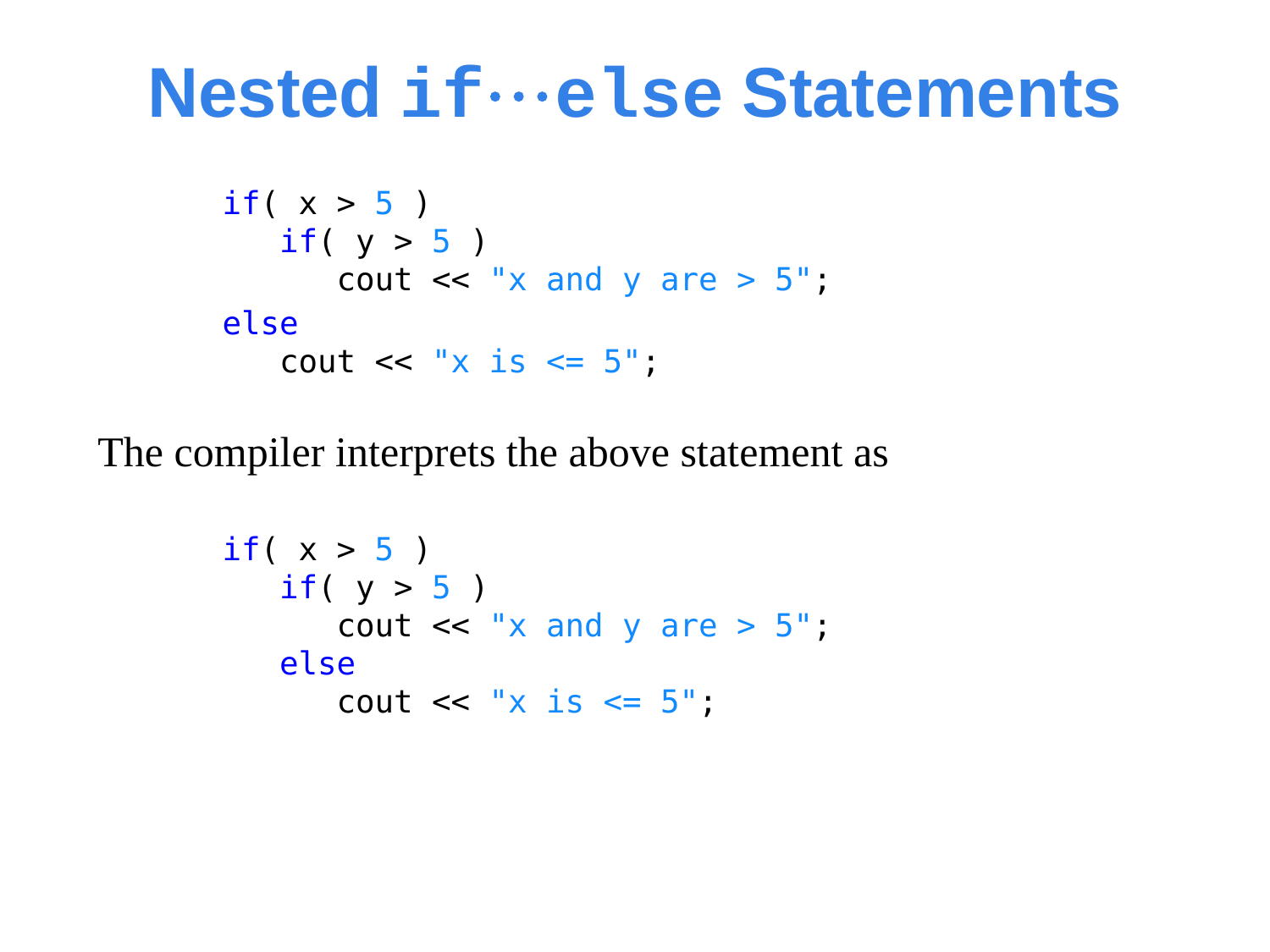

# Nested if…else Statements
if( x > 5 )
   if( y > 5 )
      cout << "x and y are > 5";
else
   cout << "x is <= 5";

The compiler interprets the above statement as

if( x > 5 )
   if( y > 5 )
      cout << "x and y are > 5";
   else
      cout << "x is <= 5";